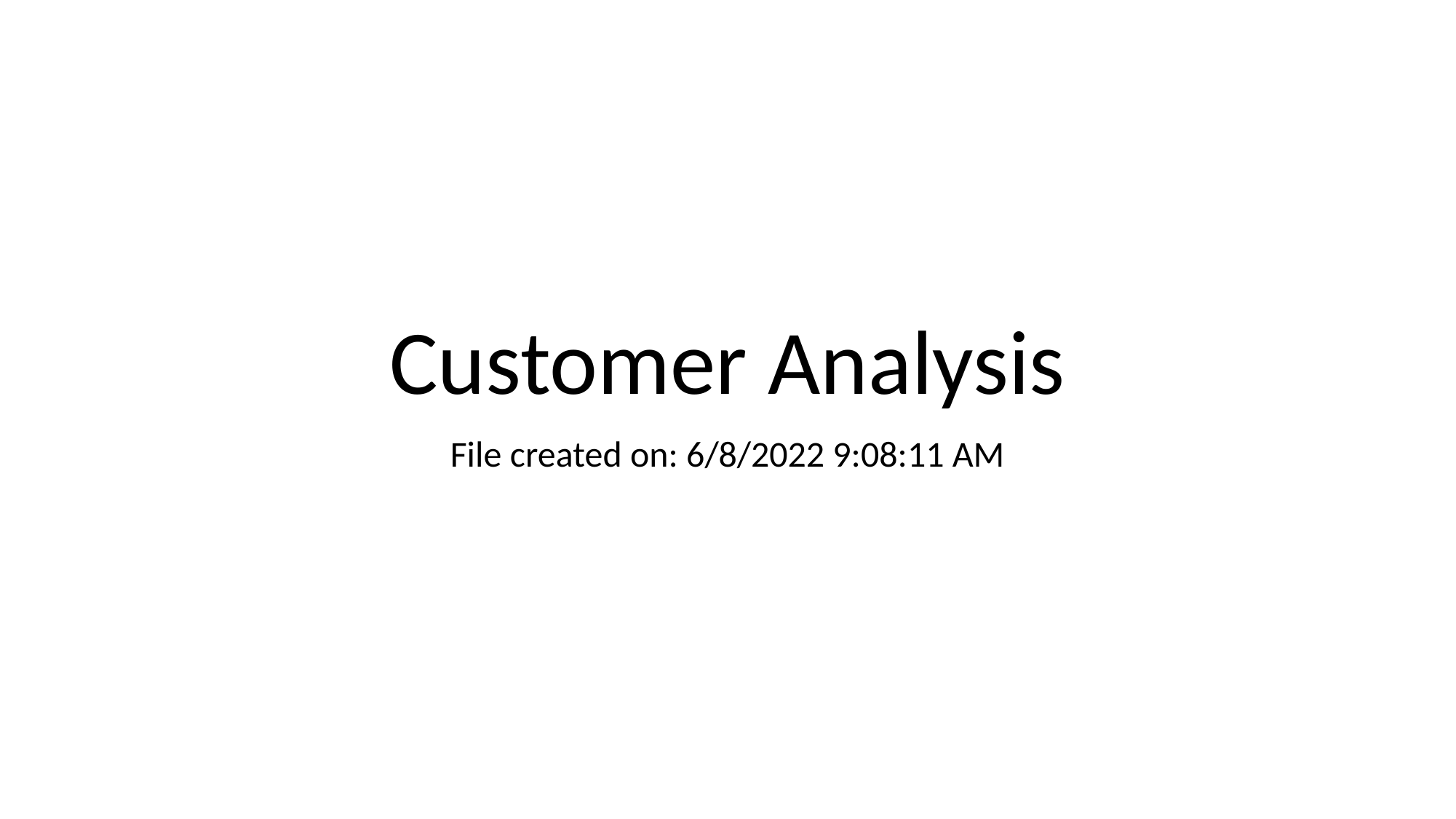

# Customer Analysis
File created on: 6/8/2022 9:08:11 AM